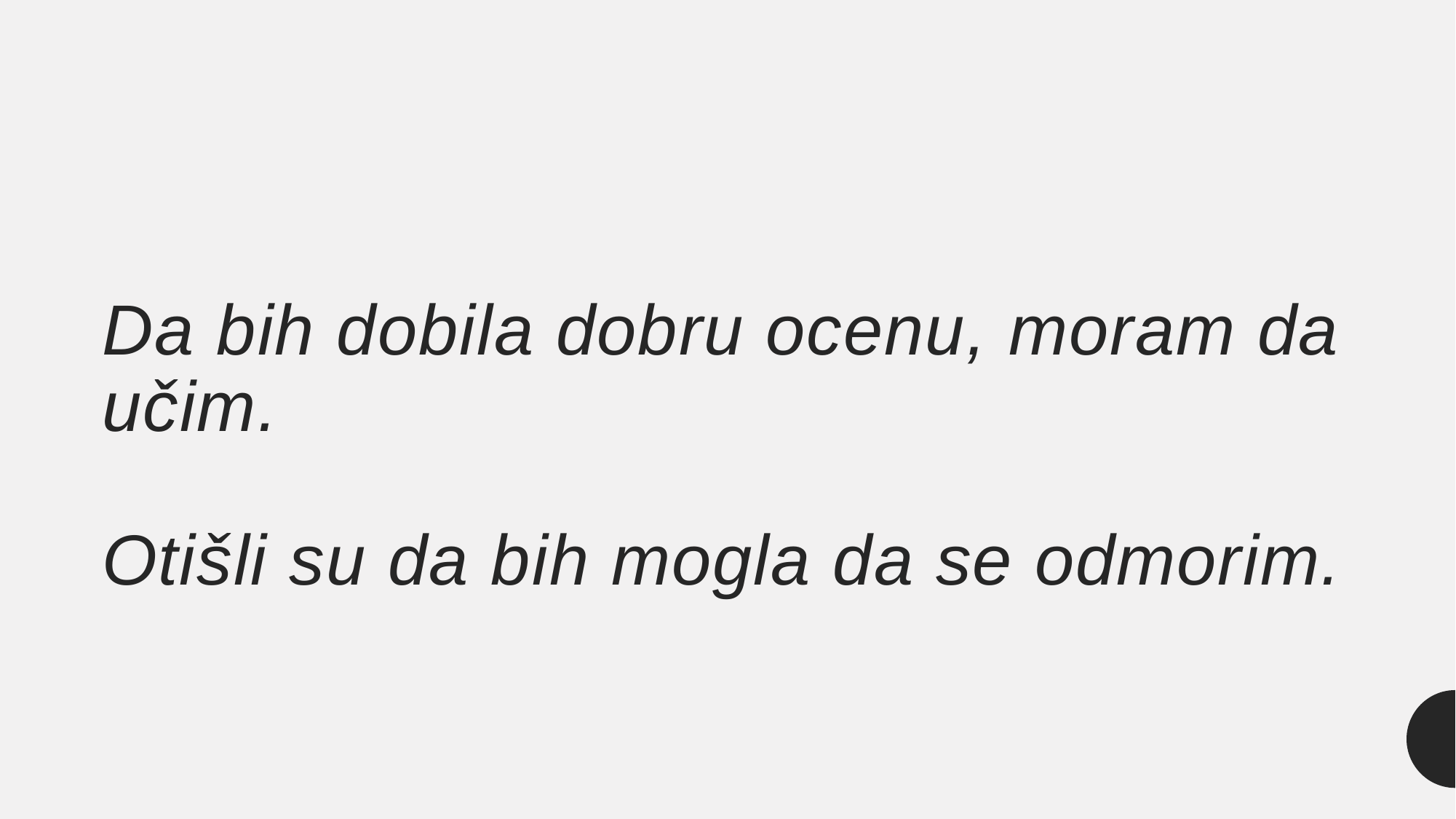

# Da bih dobila dobru ocenu, moram da učim. Otišli su da bih mogla da se odmorim.